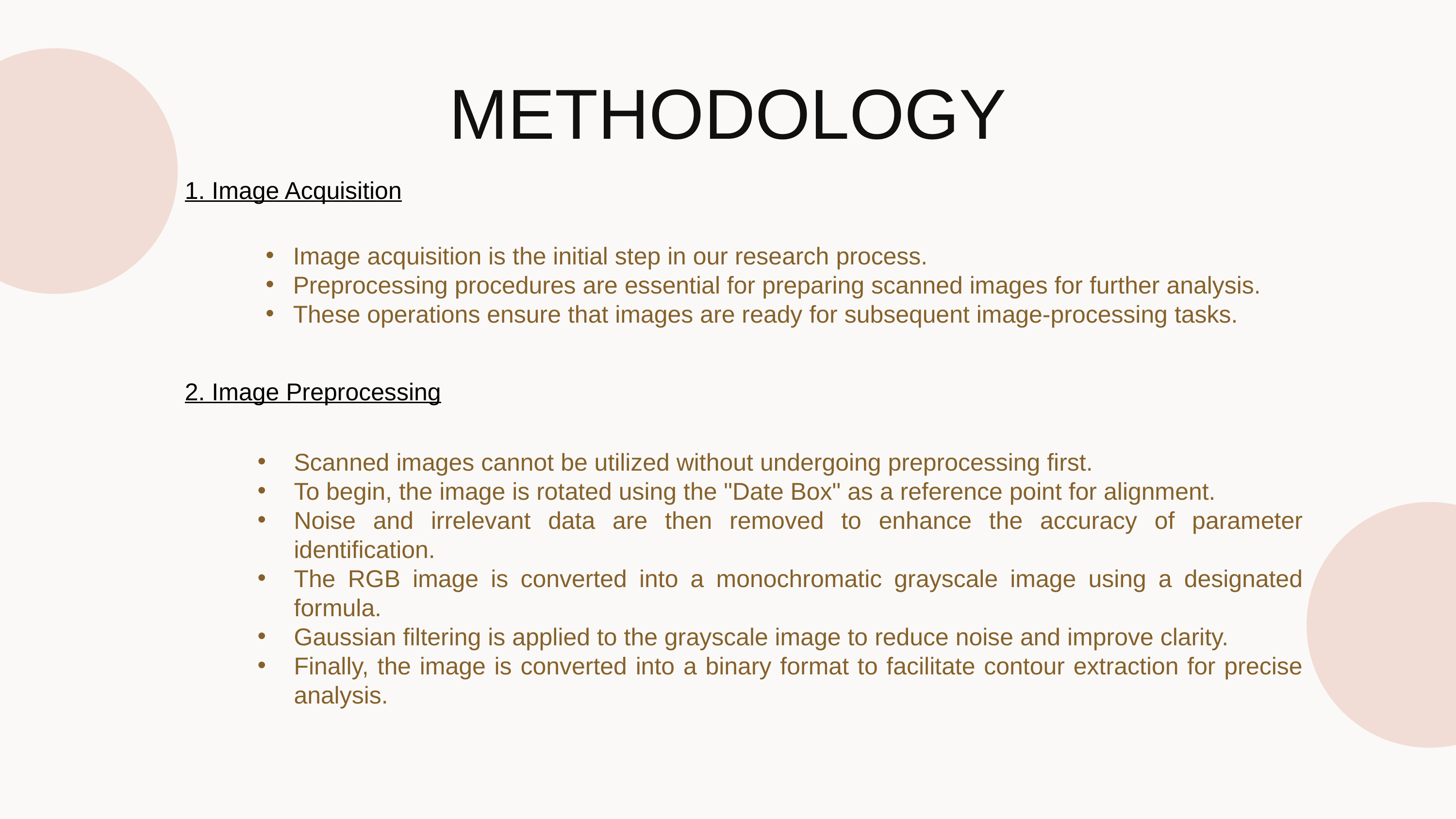

METHODOLOGY
1. Image Acquisition
Image acquisition is the initial step in our research process.
Preprocessing procedures are essential for preparing scanned images for further analysis.
These operations ensure that images are ready for subsequent image-processing tasks.
2. Image Preprocessing
Scanned images cannot be utilized without undergoing preprocessing first.
To begin, the image is rotated using the "Date Box" as a reference point for alignment.
Noise and irrelevant data are then removed to enhance the accuracy of parameter identification.
The RGB image is converted into a monochromatic grayscale image using a designated formula.
Gaussian filtering is applied to the grayscale image to reduce noise and improve clarity.
Finally, the image is converted into a binary format to facilitate contour extraction for precise analysis.